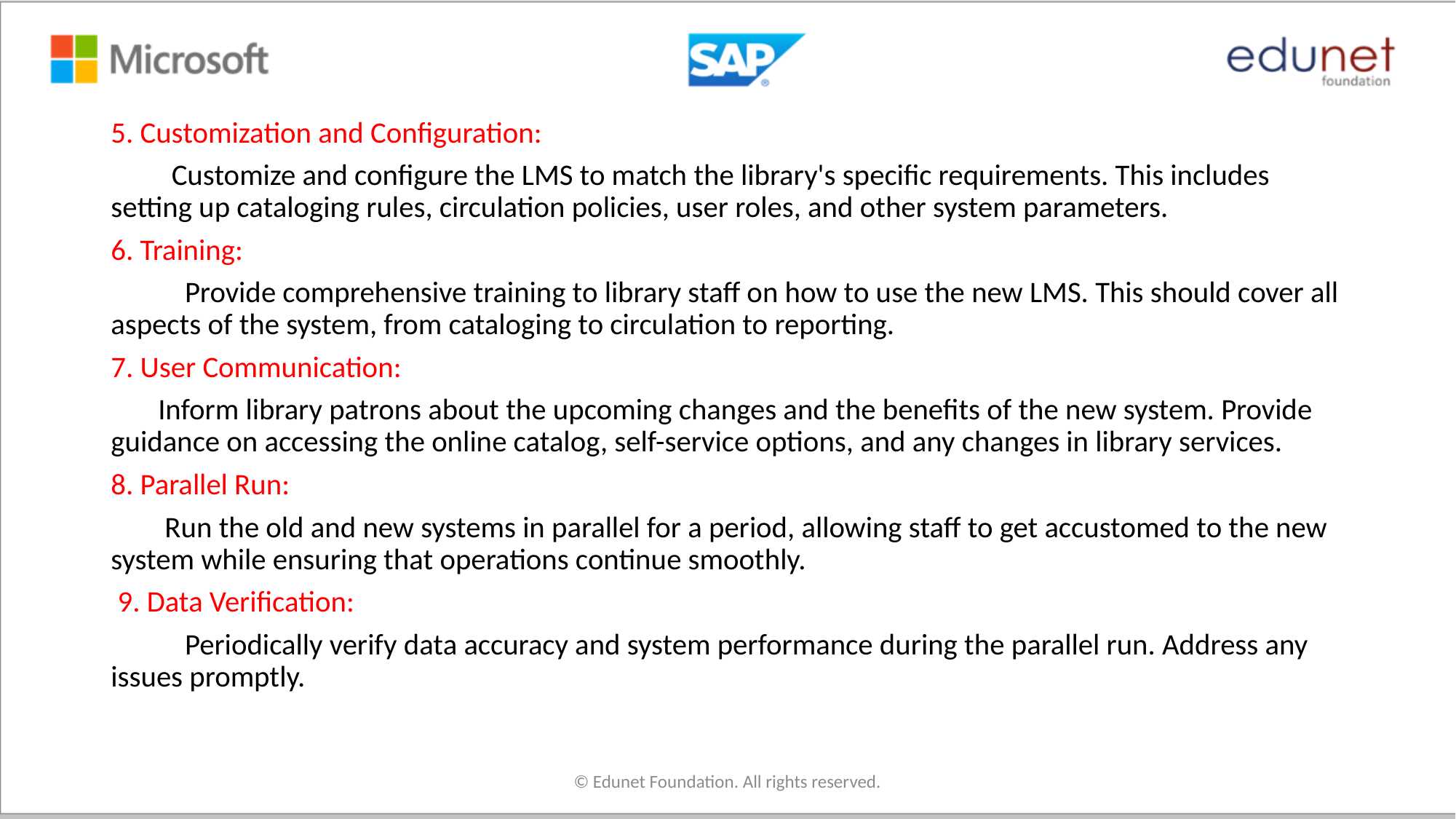

5. Customization and Configuration:
         Customize and configure the LMS to match the library's specific requirements. This includes setting up cataloging rules, circulation policies, user roles, and other system parameters.
6. Training:
           Provide comprehensive training to library staff on how to use the new LMS. This should cover all aspects of the system, from cataloging to circulation to reporting.
7. User Communication:
       Inform library patrons about the upcoming changes and the benefits of the new system. Provide guidance on accessing the online catalog, self-service options, and any changes in library services.
8. Parallel Run:
        Run the old and new systems in parallel for a period, allowing staff to get accustomed to the new system while ensuring that operations continue smoothly.
 9. Data Verification:
           Periodically verify data accuracy and system performance during the parallel run. Address any issues promptly.
© Edunet Foundation. All rights reserved.